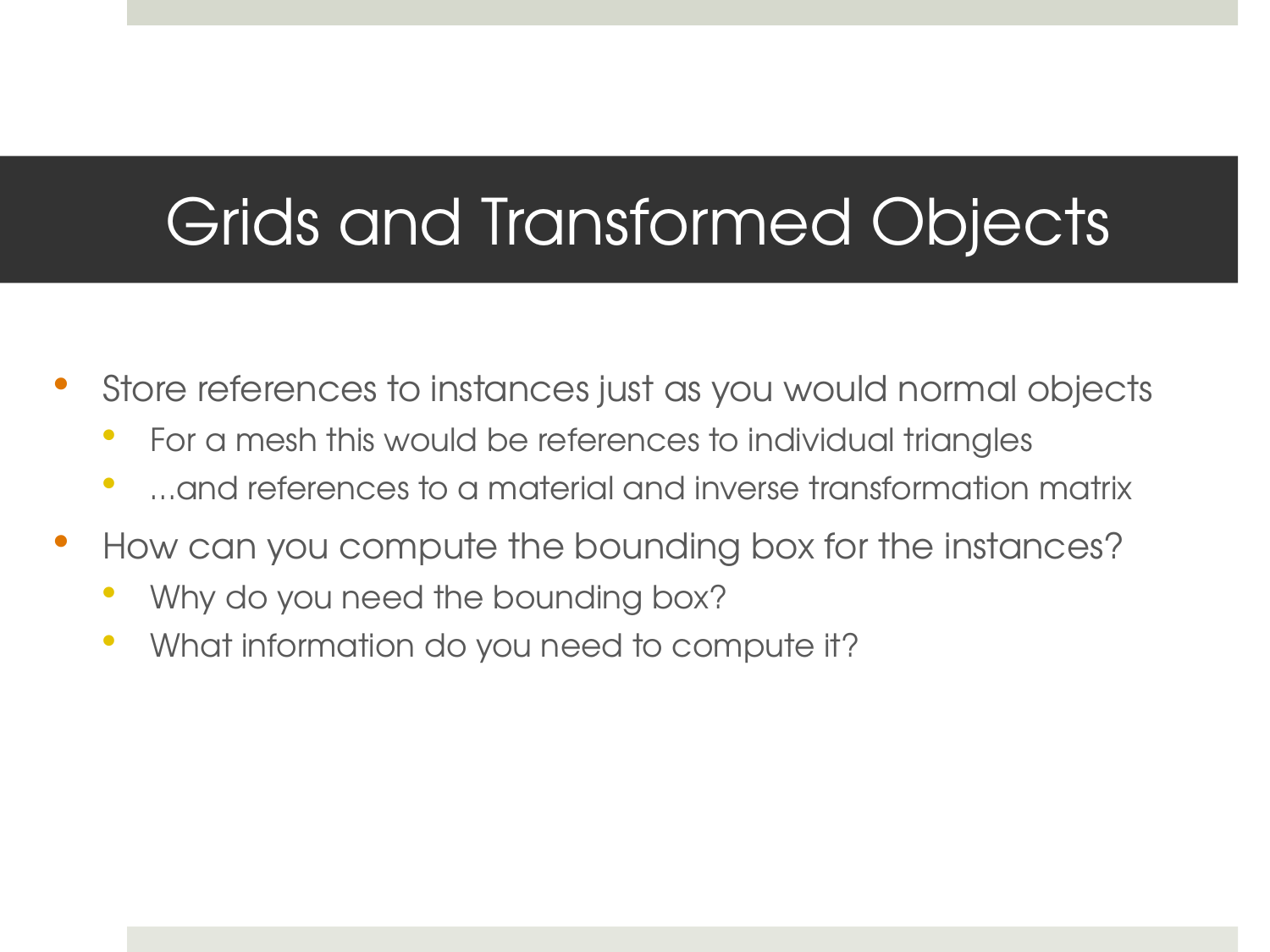

# Grids and Transformed Objects
Store references to instances just as you would normal objects
For a mesh this would be references to individual triangles
…and references to a material and inverse transformation matrix
How can you compute the bounding box for the instances?
Why do you need the bounding box?
What information do you need to compute it?